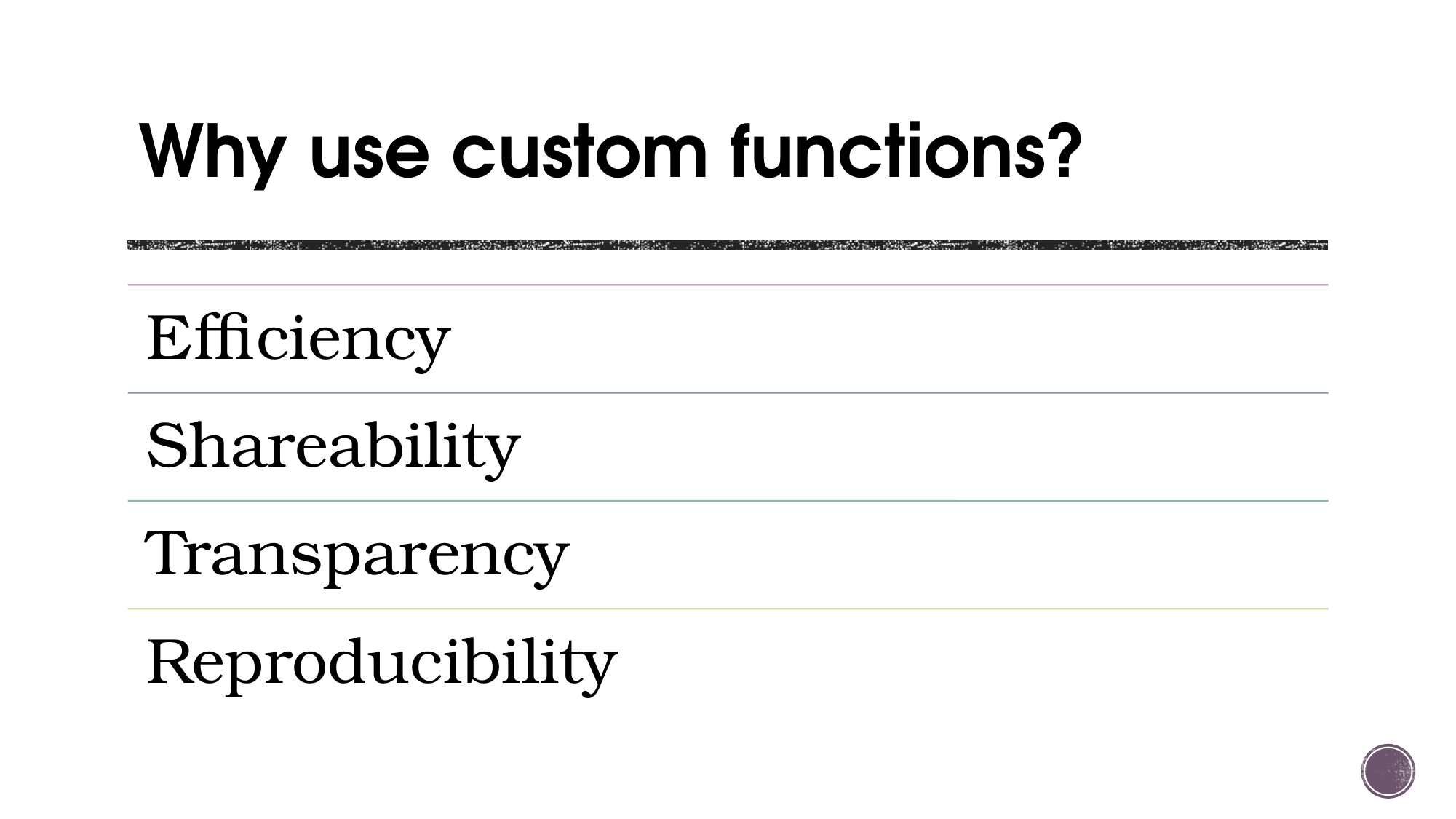

# Why use custom functions?

Efficiency
Shareability
Transparency
Reproducibility